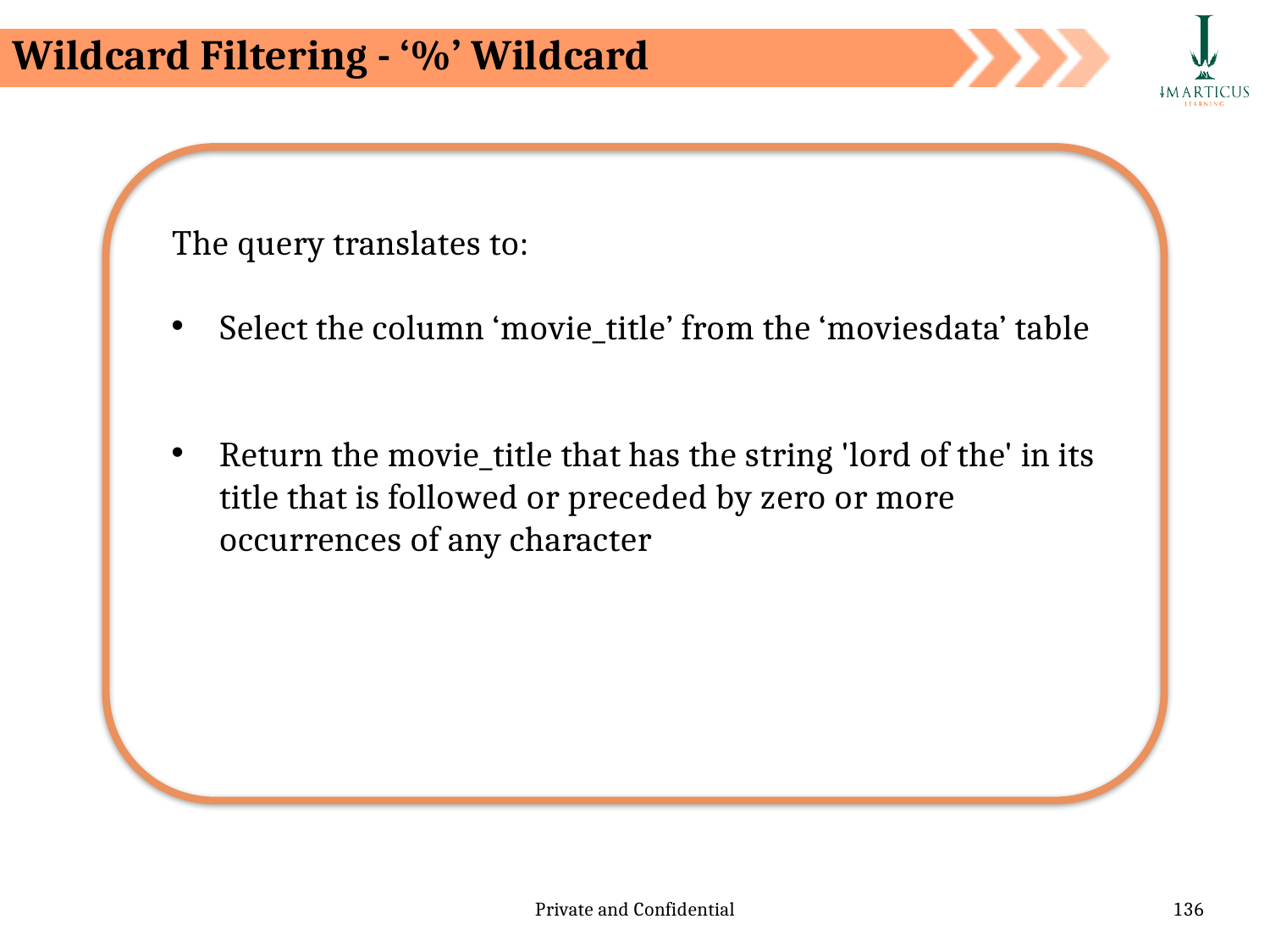

Wildcard Filtering - ‘%’ Wildcard

The query translates to:

Select the column ‘movie_title’ from the ‘moviesdata’ table

Return the movie_title that has the string 'lord of the' in its title that is followed or preceded by zero or more occurrences of any character